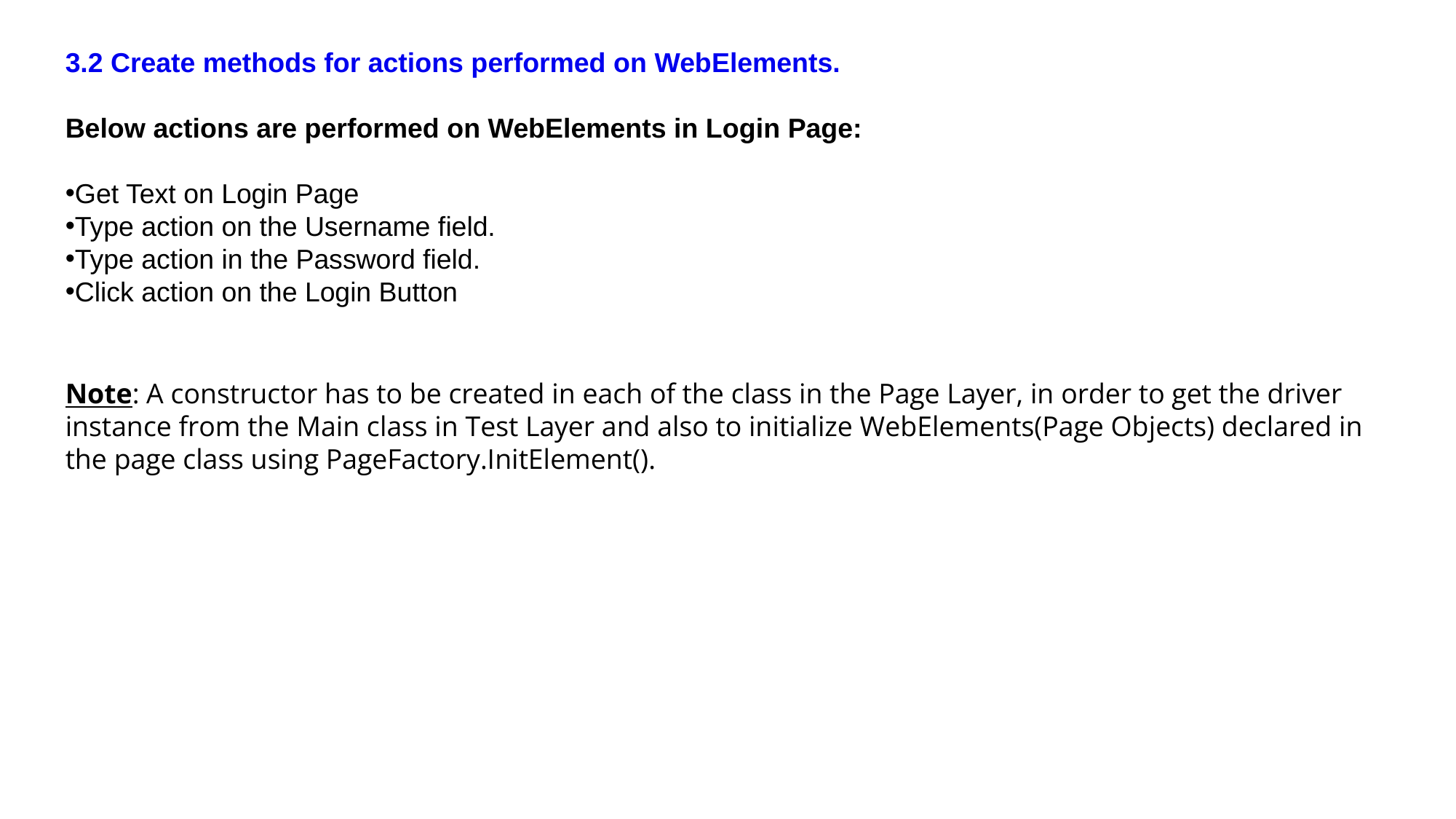

3.2 Create methods for actions performed on WebElements.

Below actions are performed on WebElements in Login Page:

Get Text on Login Page
Type action on the Username field.
Type action in the Password field.
Click action on the Login Button
Note: A constructor has to be created in each of the class in the Page Layer, in order to get the driver instance from the Main class in Test Layer and also to initialize WebElements(Page Objects) declared in the page class using PageFactory.InitElement().